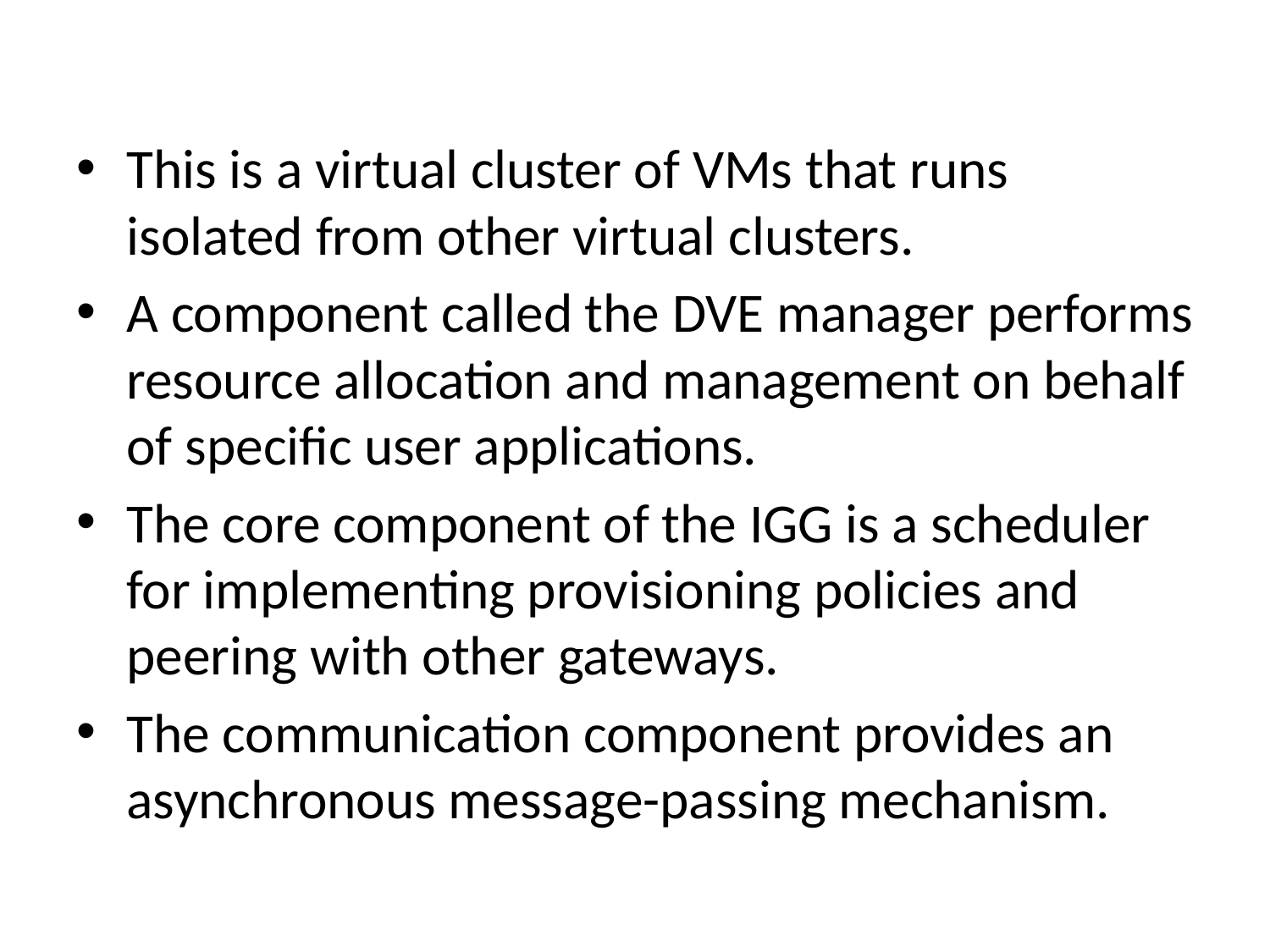

This is a virtual cluster of VMs that runs isolated from other virtual clusters.
A component called the DVE manager performs resource allocation and management on behalf of specific user applications.
The core component of the IGG is a scheduler for implementing provisioning policies and peering with other gateways.
The communication component provides an asynchronous message-passing mechanism.